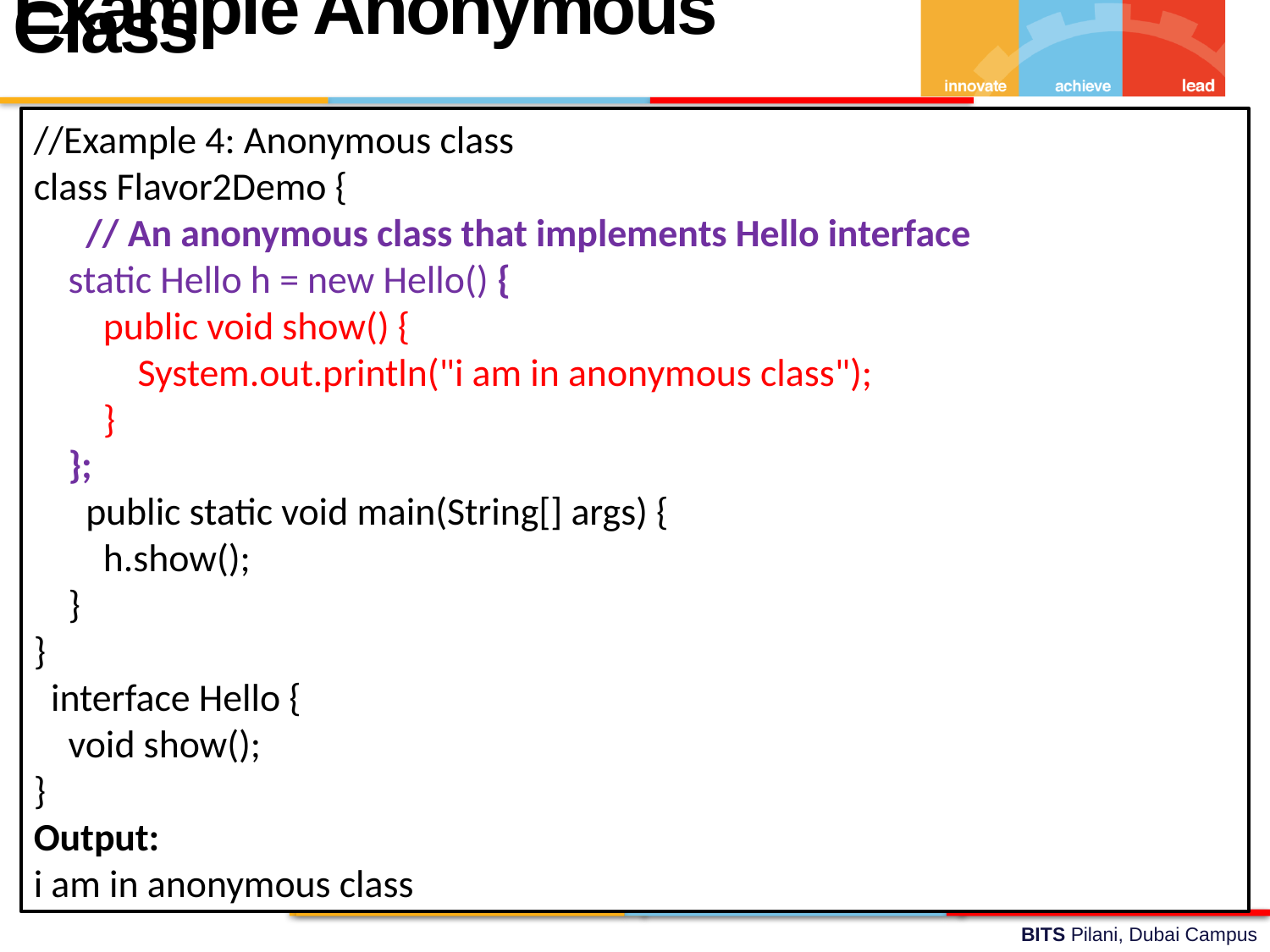

Example Anonymous Class
//Example 4: Anonymous class
class Flavor2Demo {
      // An anonymous class that implements Hello interface
    static Hello h = new Hello() {
        public void show() {
            System.out.println("i am in anonymous class");
        }
    };
      public static void main(String[] args) {
        h.show();
    }
}
  interface Hello {
    void show();
}
Output:
i am in anonymous class